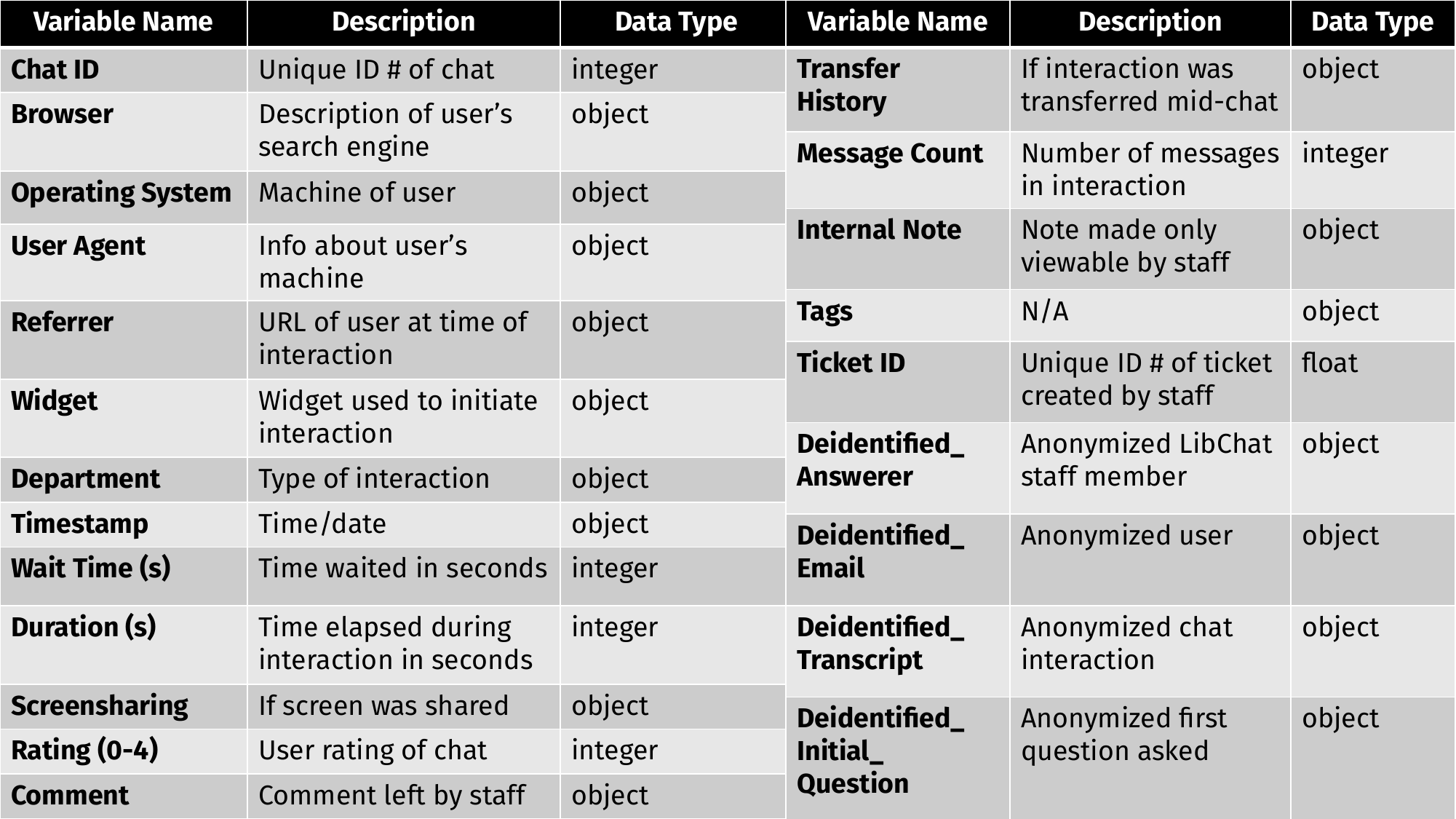

| Variable Name | Description | Data Type |
| --- | --- | --- |
| Chat ID | Unique ID # of chat | integer |
| Browser | Description of user’s search engine | object |
| Operating System | Machine of user | object |
| User Agent | Info about user’s machine | object |
| Referrer | URL of user at time of interaction | object |
| Widget | Widget used to initiate interaction | object |
| Department | Type of interaction | object |
| Timestamp | Time/date | object |
| Wait Time (s) | Time waited in seconds | integer |
| Duration (s) | Time elapsed during interaction in seconds | integer |
| Screensharing | If screen was shared | object |
| Rating (0-4) | User rating of chat | integer |
| Comment | Comment left by staff | object |
| Variable Name | Description | Data Type |
| --- | --- | --- |
| Transfer History | If interaction was transferred mid-chat | object |
| Message Count | Number of messages in interaction | integer |
| Internal Note | Note made only viewable by staff | object |
| Tags | N/A | object |
| Ticket ID | Unique ID # of ticket created by staff | float |
| Deidentified\_ Answerer | Anonymized LibChat staff member | object |
| Deidentified\_ Email | Anonymized user | object |
| Deidentified\_ Transcript | Anonymized chat interaction | object |
| Deidentified\_ Initial\_ Question | Anonymized first question asked | object |
Data Dictionary